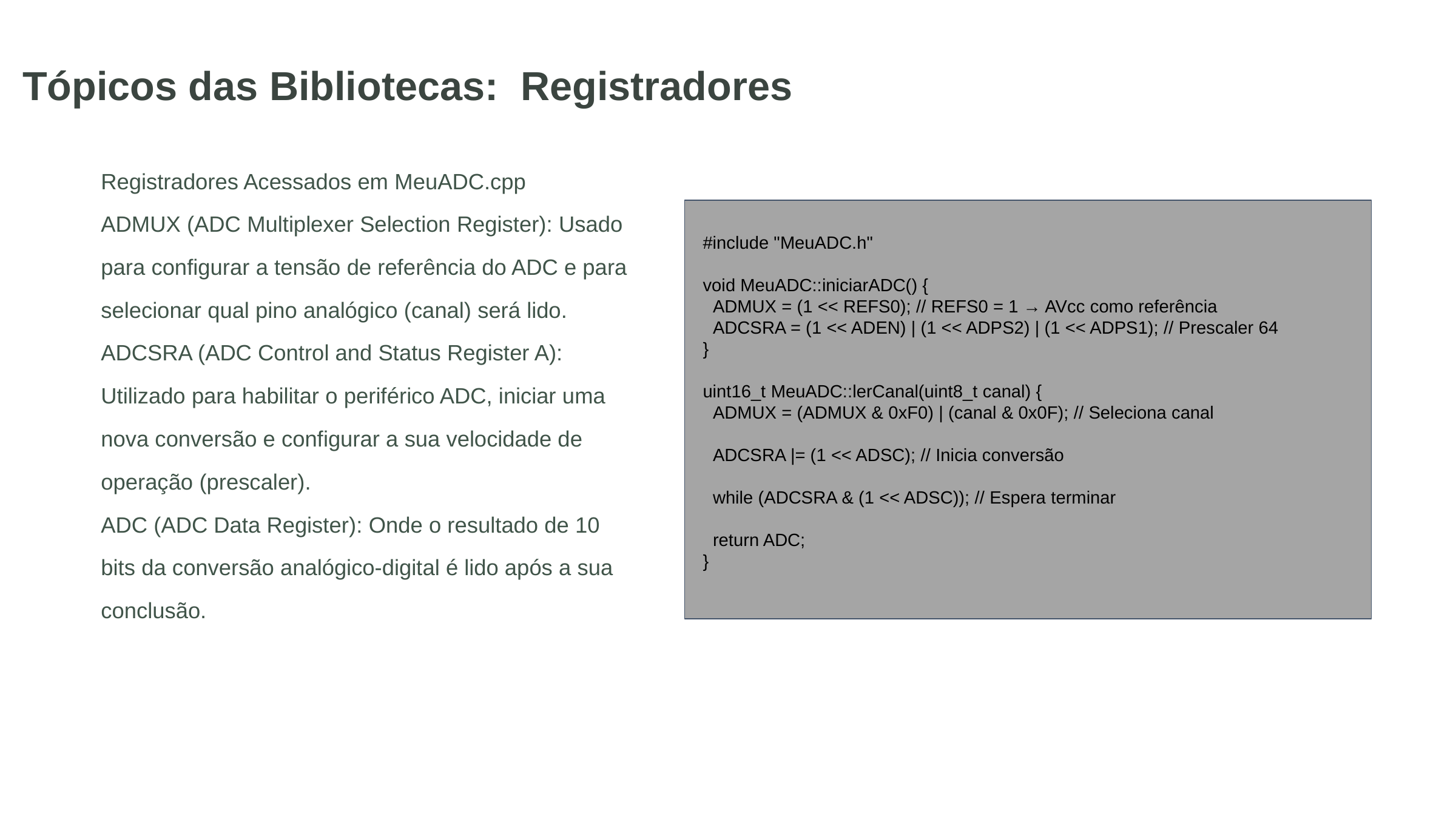

Tópicos das Bibliotecas:  Registradores
Registradores Acessados em MeuADC.cpp
ADMUX (ADC Multiplexer Selection Register): Usado para configurar a tensão de referência do ADC e para selecionar qual pino analógico (canal) será lido.
ADCSRA (ADC Control and Status Register A): Utilizado para habilitar o periférico ADC, iniciar uma nova conversão e configurar a sua velocidade de operação (prescaler).
ADC (ADC Data Register): Onde o resultado de 10 bits da conversão analógico-digital é lido após a sua conclusão.

#include "MeuADC.h"

void MeuADC::iniciarADC() {
  ADMUX = (1 << REFS0); // REFS0 = 1 → AVcc como referência
  ADCSRA = (1 << ADEN) | (1 << ADPS2) | (1 << ADPS1); // Prescaler 64
}

uint16_t MeuADC::lerCanal(uint8_t canal) {
  ADMUX = (ADMUX & 0xF0) | (canal & 0x0F); // Seleciona canal

  ADCSRA |= (1 << ADSC); // Inicia conversão

  while (ADCSRA & (1 << ADSC)); // Espera terminar

  return ADC;
}